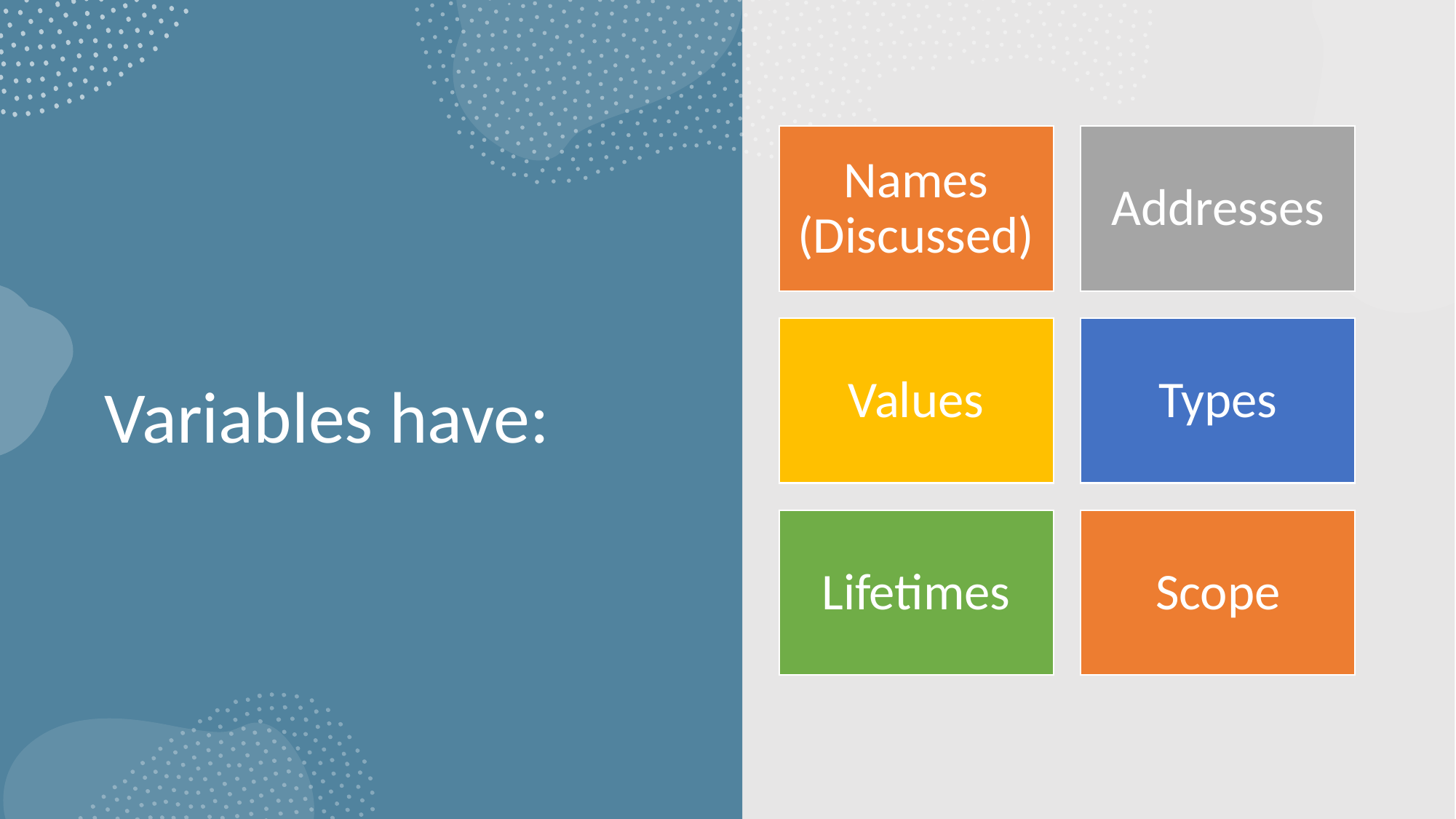

Names (Discussed)
Addresses
Values
Types
Lifetimes
Scope
# Variables have: